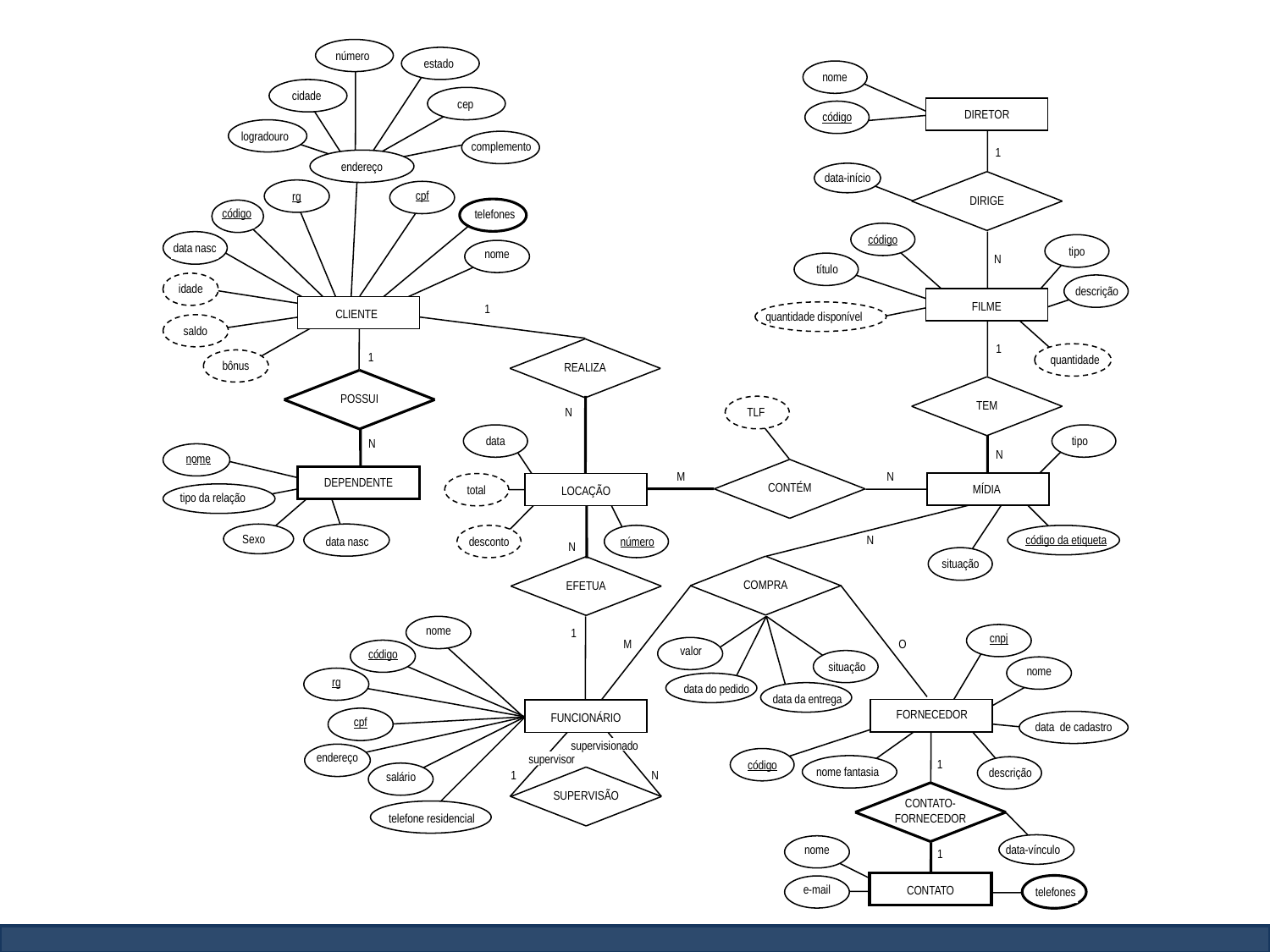

número

estado

nome

cidade
cep

DIRETOR
código

logradouro

complemento

1

endereço

data-início

rg

cpf

DIRIGE

código
telefones

código

data nasc

nome
tipo
N

título

idade
descrição

FILME
1

quantidade disponível

CLIENTE

saldo

1

1

quantidade
bônus
REALIZA

POSSUI

TEM
N

TLF

data

tipo
N

N
nome

M
N

LOCAÇÃO
DEPENDENTE

CONTÉM
MÍDIA
total

tipo da relação

Sexo

data nasc

N
código da etiqueta
desconto
número
N

situação

COMPRA
EFETUA

nome

cnpj
1
M
O

valor

código

nome
situação

rg

data do pedido

data da entrega

FORNECEDOR

cpf
FUNCIONÁRIO

data  de cadastro

supervisionado

endereço
supervisor

1

código

nome fantasia
descrição
1

N
salário

SUPERVISÃO
CONTATO-FORNECEDOR

telefone residencial

nome
data-vínculo

1

e-mail
CONTATO
telefones